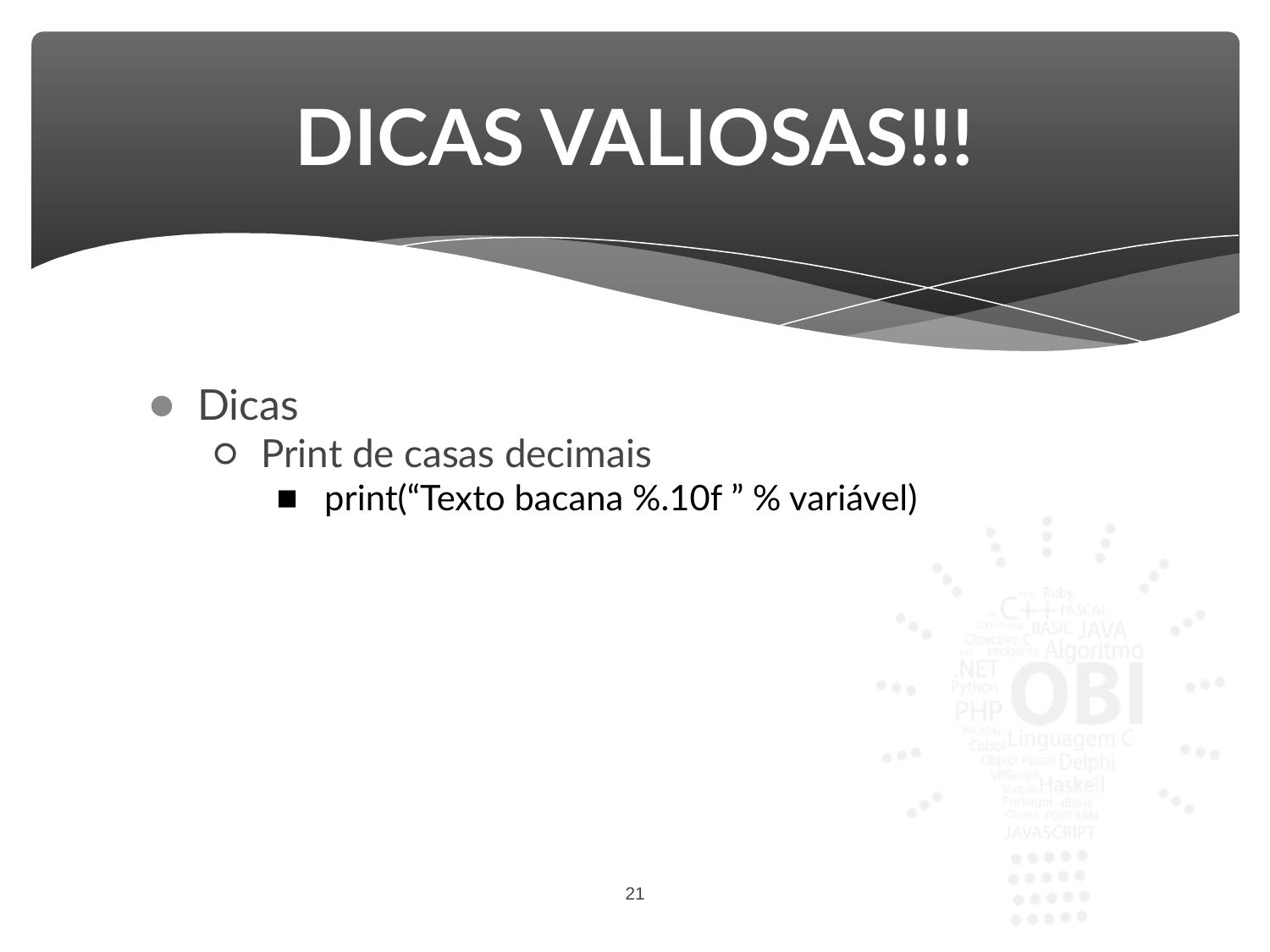

# DICAS VALIOSAS!!!
Dicas
Print de casas decimais
print(“Texto bacana %.10f ” % variável)

21